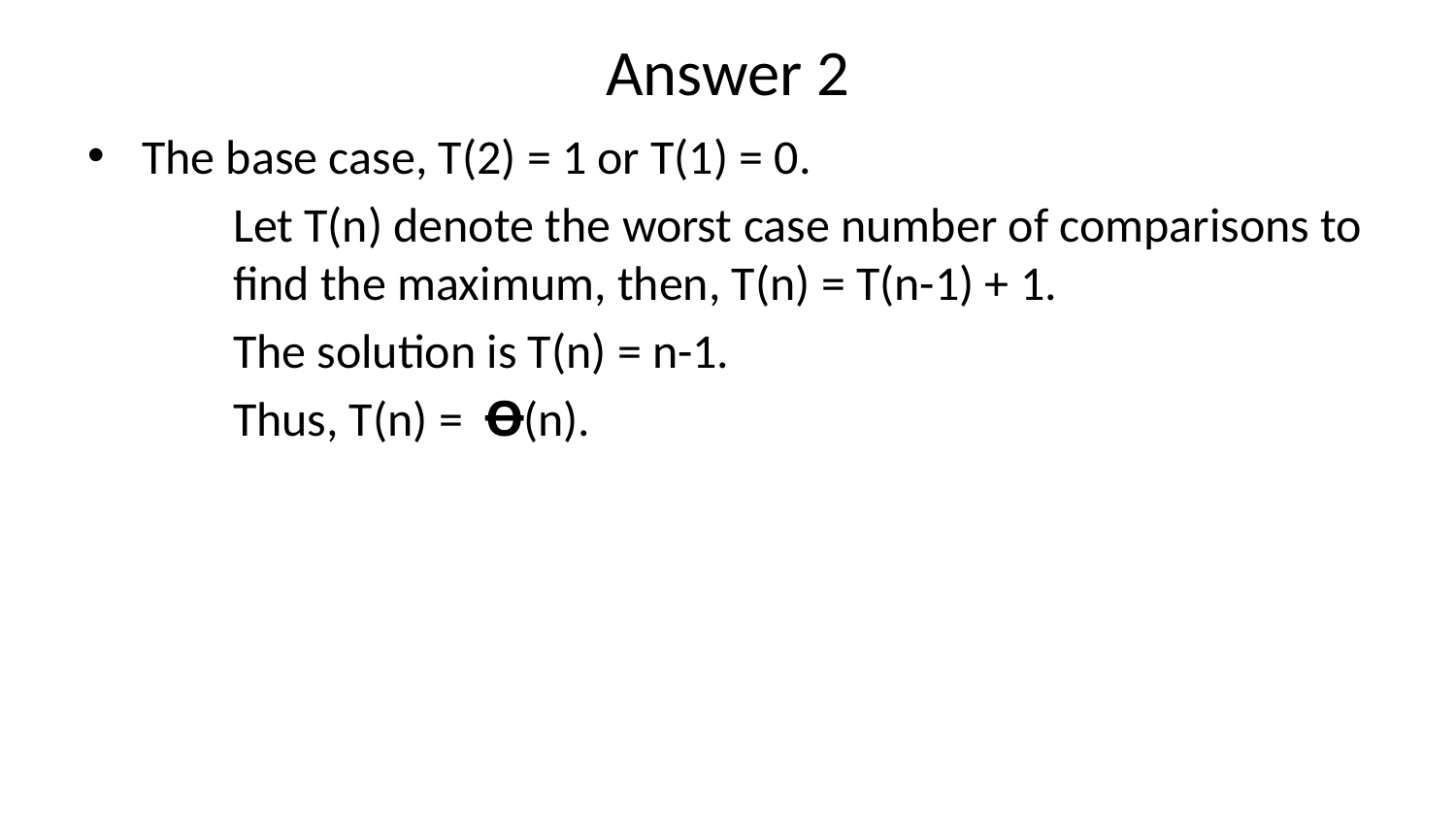

# Answer 2
The base case, T(2) = 1 or T(1) = 0.
	Let T(n) denote the worst case number of comparisons to 	find the maximum, then, T(n) = T(n-1) + 1.
	The solution is T(n) = n-1.
	Thus, T(n) =  Ꝋ(n).